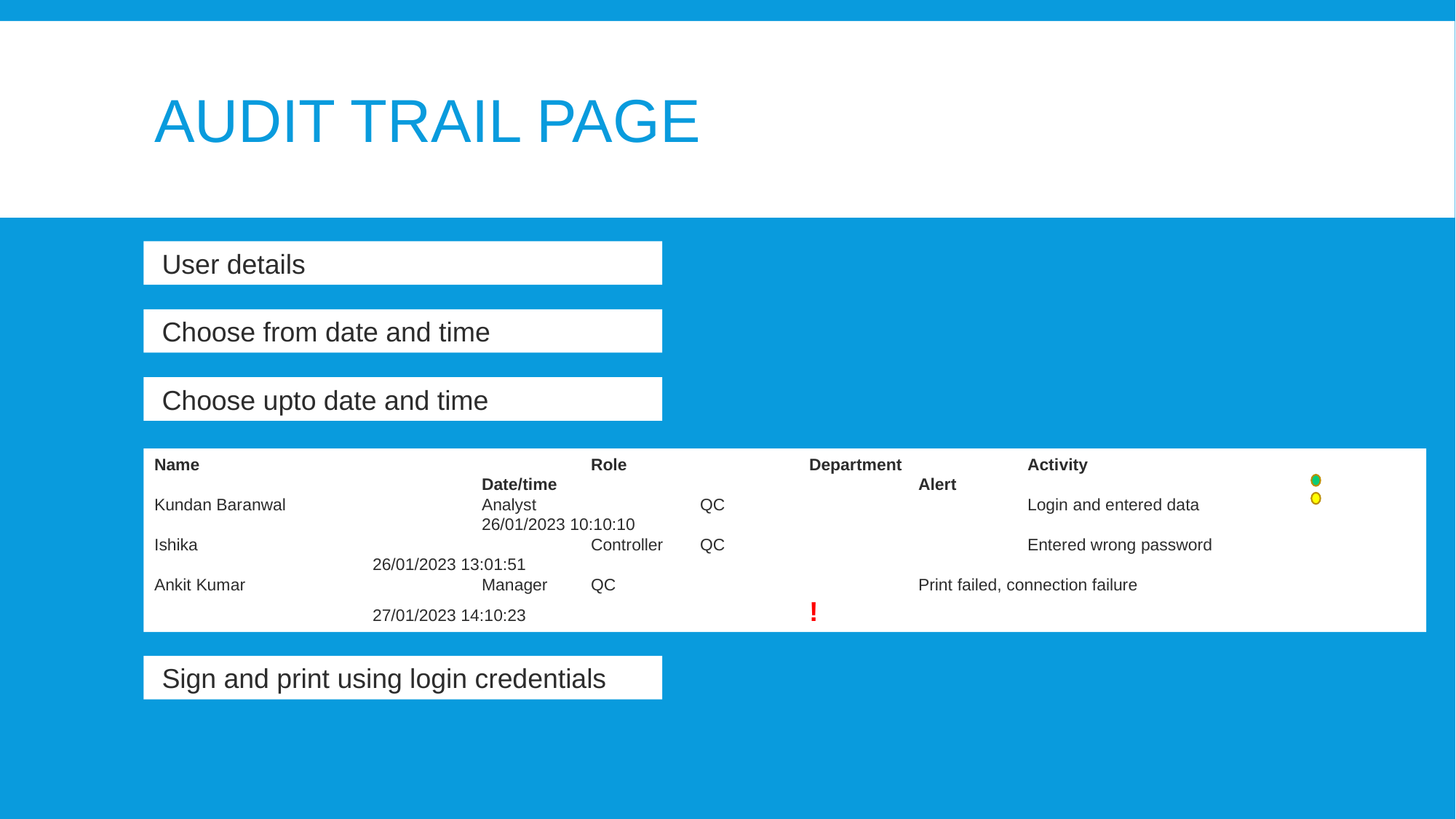

# Audit trail page
 User details
 Choose from date and time
 Choose upto date and time
Name 				Role		Department		Activity						Date/time				Alert
Kundan Baranwal		Analyst		QC			Login and entered data					26/01/2023 10:10:10
Ishika				Controller	QC			Entered wrong password				26/01/2023 13:01:51
Ankit Kumar			Manager	QC			Print failed, connection failure				27/01/2023 14:10:23			!

 Sign and print using login credentials